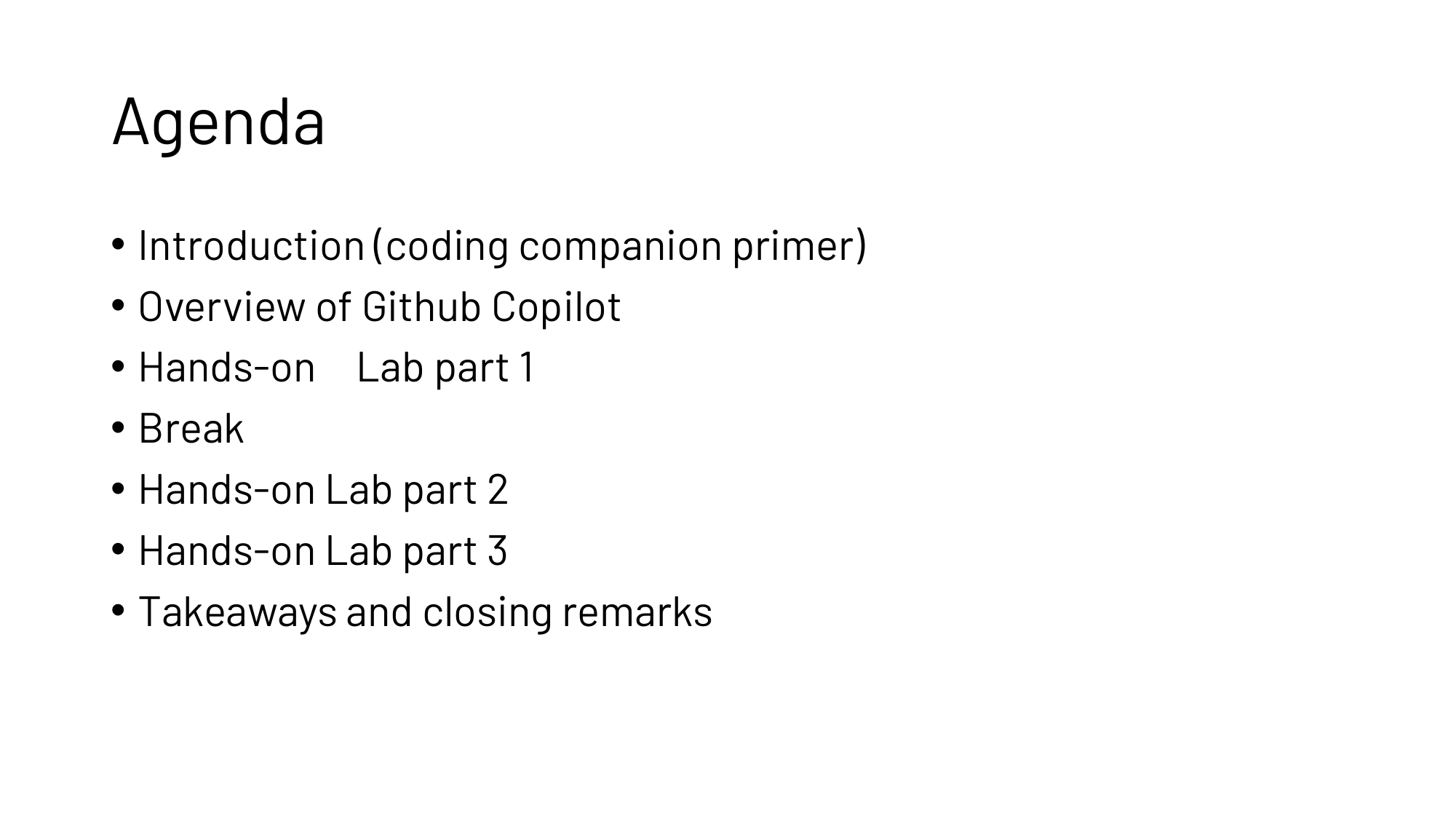

# Agenda
Introduction (coding companion primer)
Overview of Github Copilot
Hands-on 	Lab part 1
Break
Hands-on Lab part 2
Hands-on Lab part 3
Takeaways and closing remarks